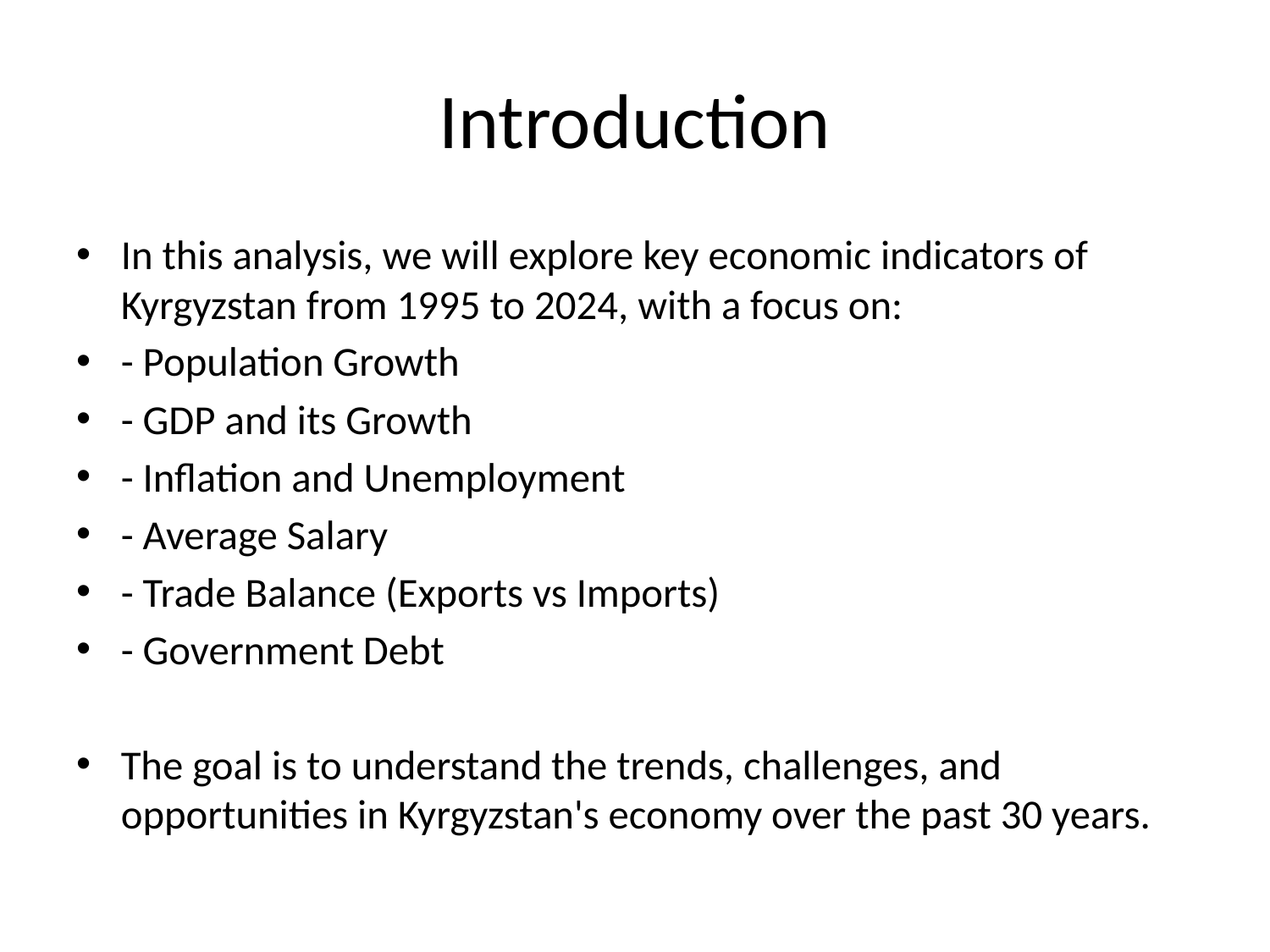

# Introduction
In this analysis, we will explore key economic indicators of Kyrgyzstan from 1995 to 2024, with a focus on:
- Population Growth
- GDP and its Growth
- Inflation and Unemployment
- Average Salary
- Trade Balance (Exports vs Imports)
- Government Debt

The goal is to understand the trends, challenges, and opportunities in Kyrgyzstan's economy over the past 30 years.